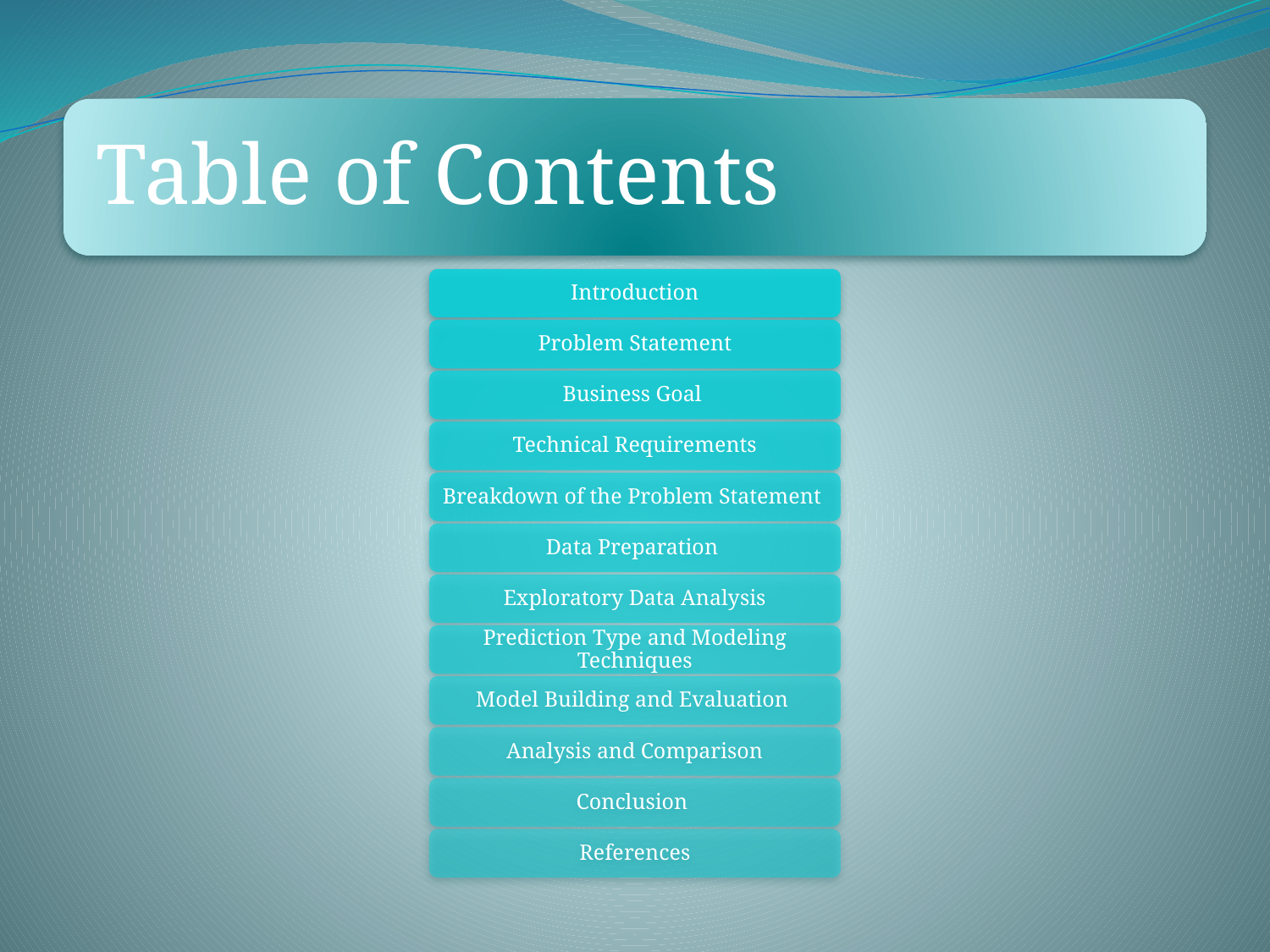

Table of Contents
Introduction
Problem Statement
Business Goal
Technical Requirements
Breakdown of the Problem Statement
Data Preparation
Exploratory Data Analysis
Prediction Type and Modeling Techniques
Model Building and Evaluation
Analysis and Comparison
Conclusion
References